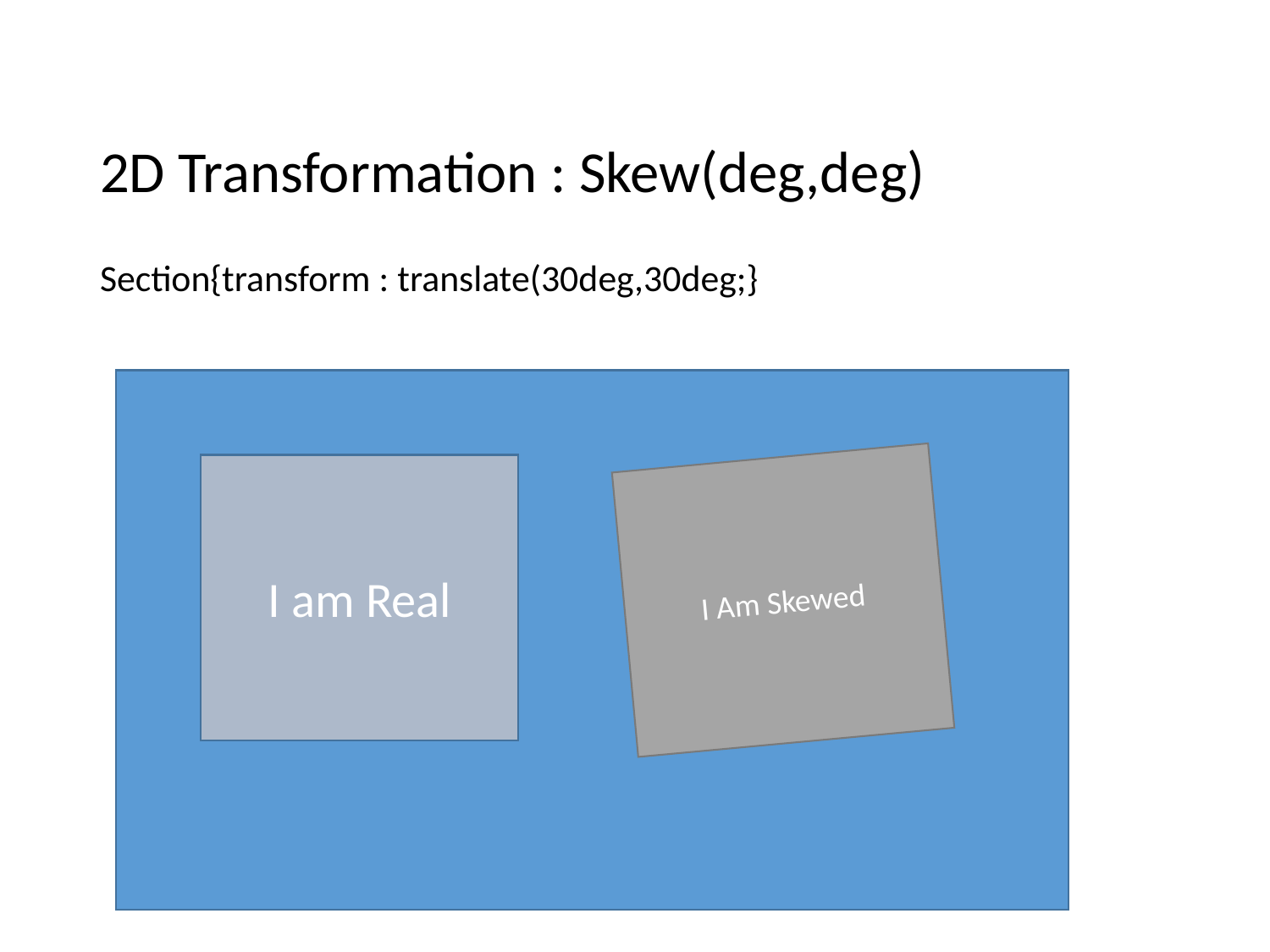

# 2D Transformation : Skew(deg,deg)
Section{transform : translate(30deg,30deg;}

I Am Skewed
I am Real